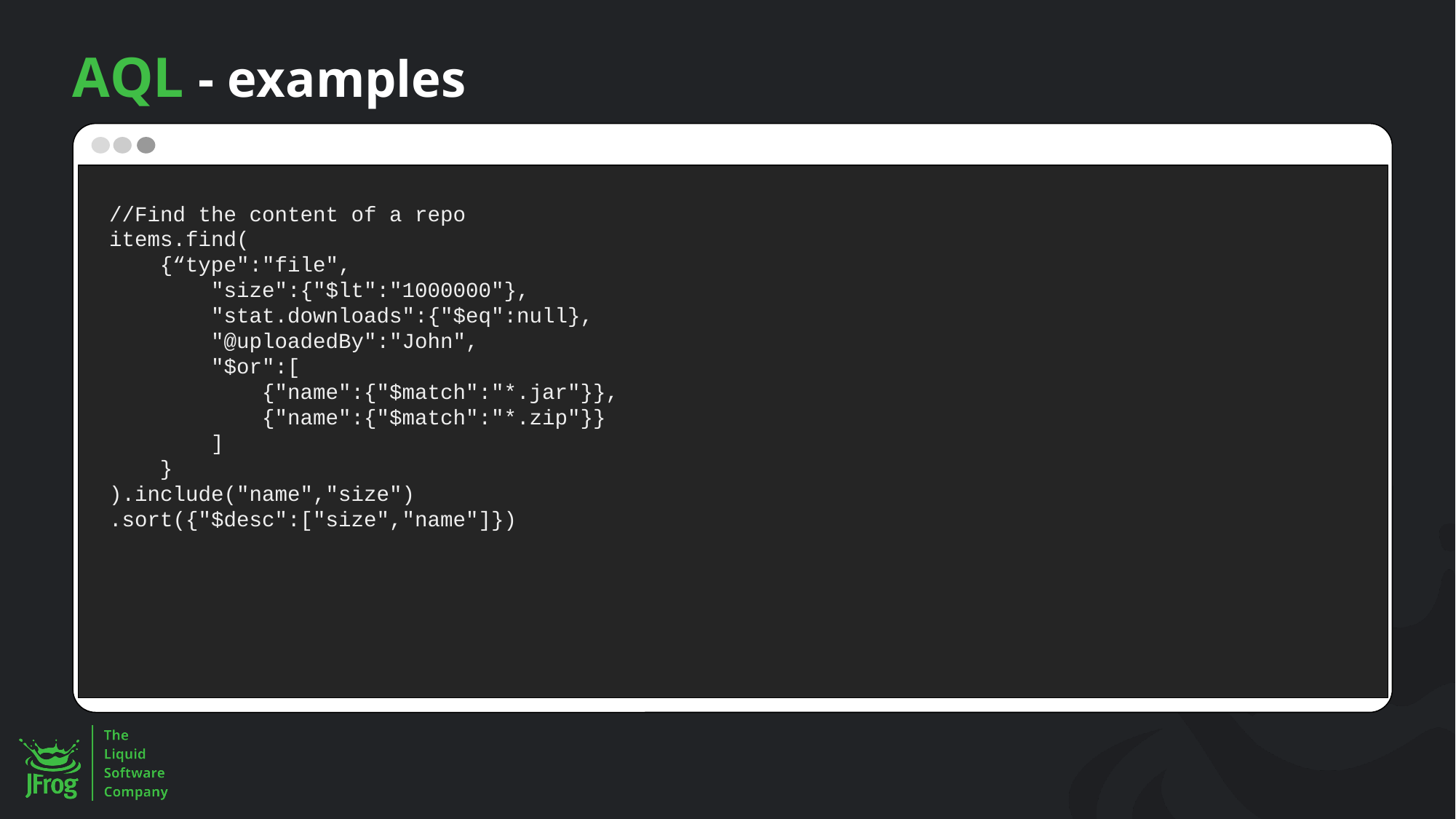

# AQL - examples

//Find the content of a repo
items.find(
    {“type":"file",
        "size":{"$lt":"1000000"},
        "stat.downloads":{"$eq":null},
        "@uploadedBy":"John",
        "$or":[
            {"name":{"$match":"*.jar"}},
            {"name":{"$match":"*.zip"}}
        ]
    }
).include("name","size")
.sort({"$desc":["size","name"]})